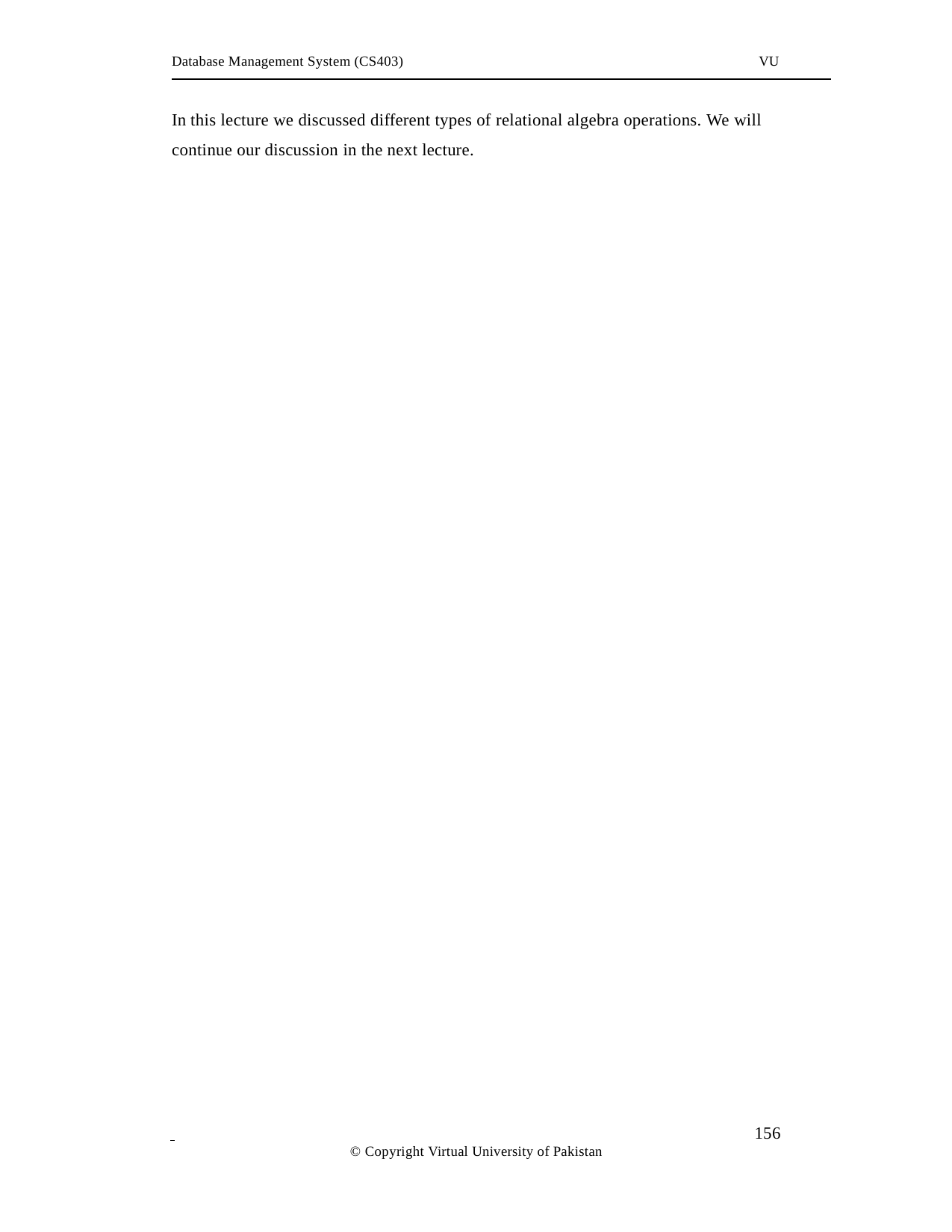

Database Management System (CS403)
VU

In this lecture we discussed different types of relational algebra operations. We will  continue our discussion in the next lecture.
 	156
© Copyright Virtual University of Pakistan